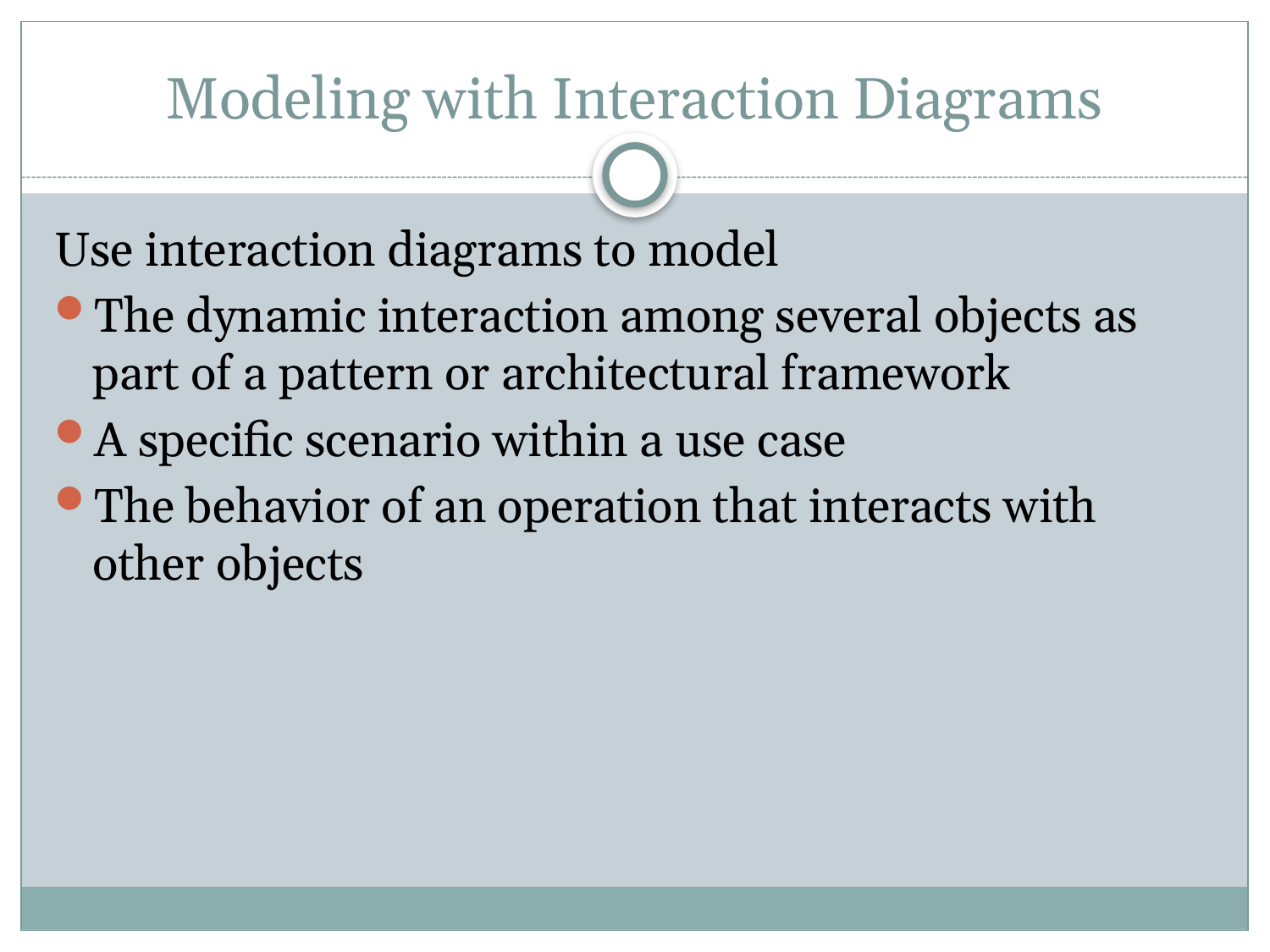

# Modeling with Interaction Diagrams
Use interaction diagrams to model
The dynamic interaction among several objects as part of a pattern or architectural framework
A specific scenario within a use case
The behavior of an operation that interacts with other objects